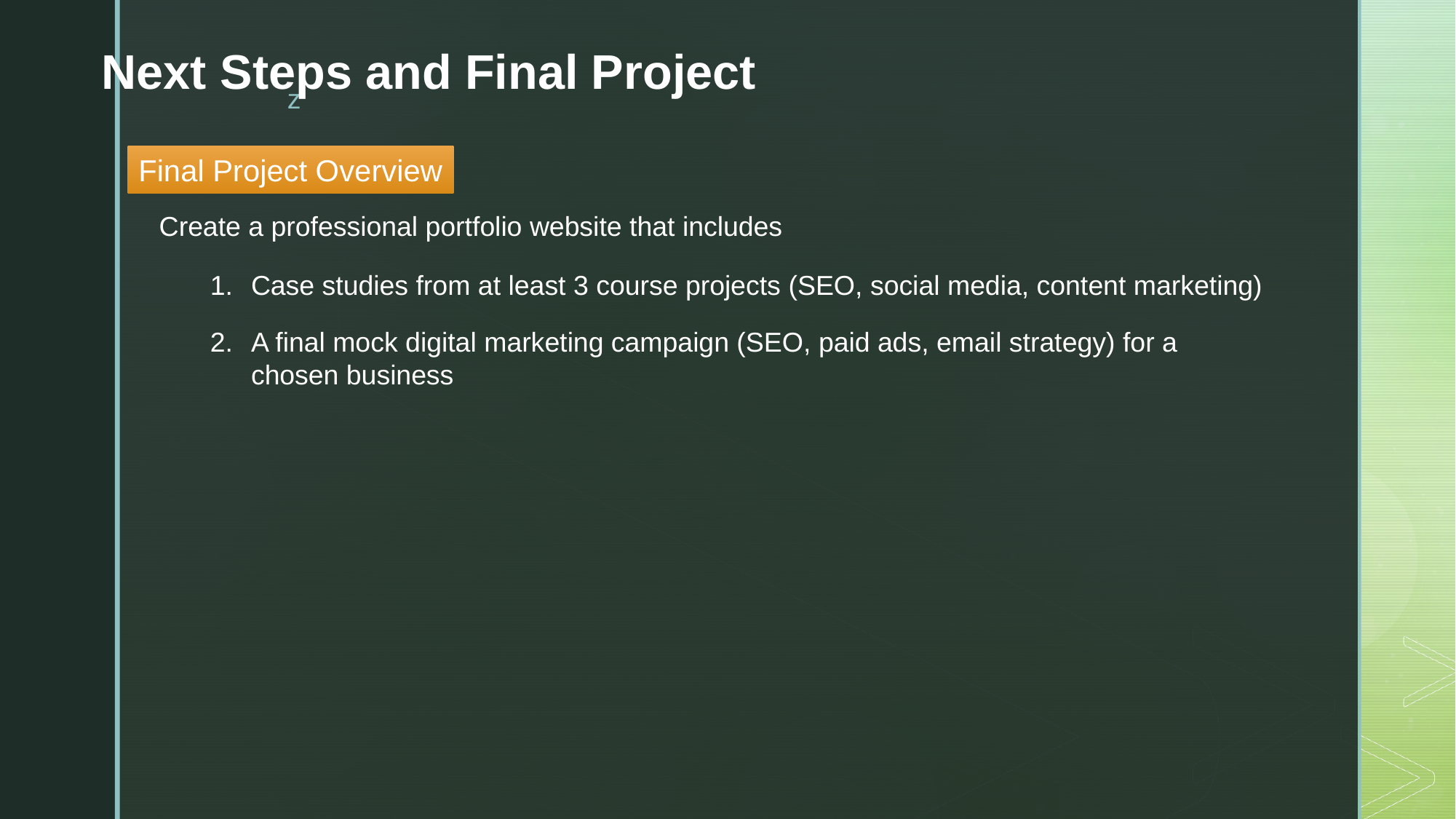

Next Steps and Final Project
Final Project Overview
Create a professional portfolio website that includes
Case studies from at least 3 course projects (SEO, social media, content marketing)
A final mock digital marketing campaign (SEO, paid ads, email strategy) for a chosen business